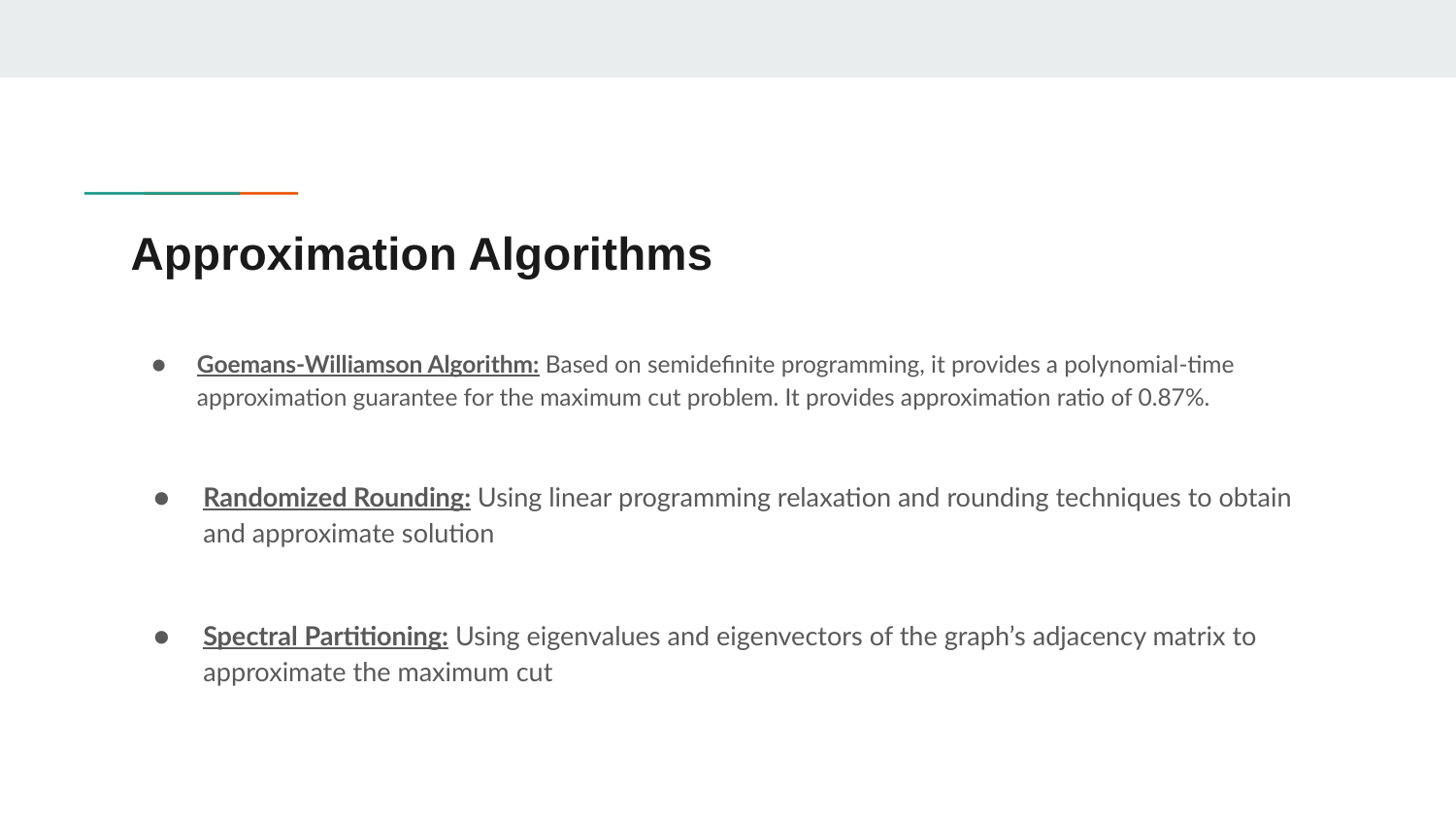

# Approximation Algorithms
Goemans-Williamson Algorithm: Based on semidefinite programming, it provides a polynomial-time approximation guarantee for the maximum cut problem. It provides approximation ratio of 0.87%.
Randomized Rounding: Using linear programming relaxation and rounding techniques to obtain and approximate solution
Spectral Partitioning: Using eigenvalues and eigenvectors of the graph’s adjacency matrix to approximate the maximum cut